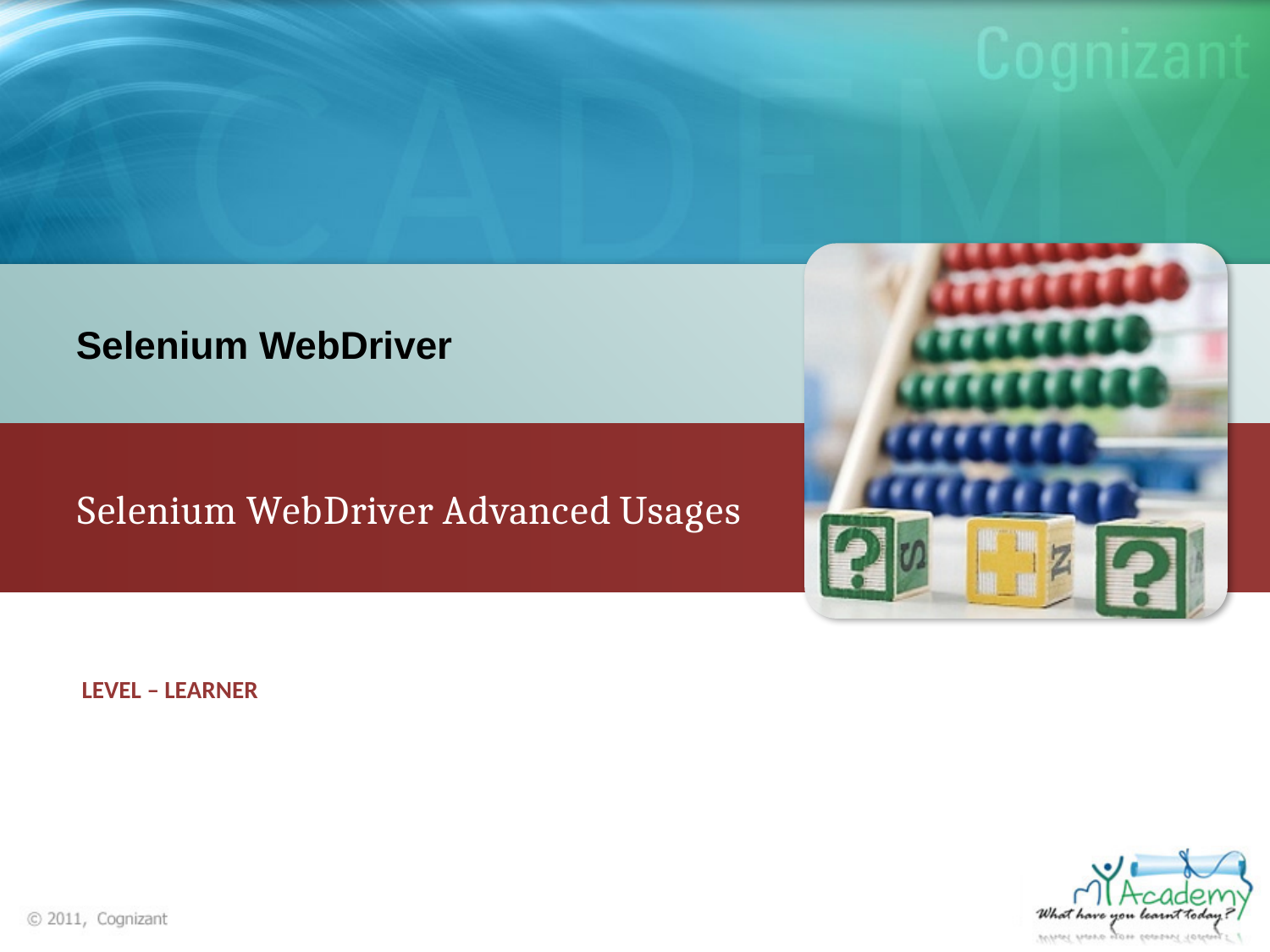

Selenium WebDriver
Selenium WebDriver Advanced Usages
LEVEL – LEARNER